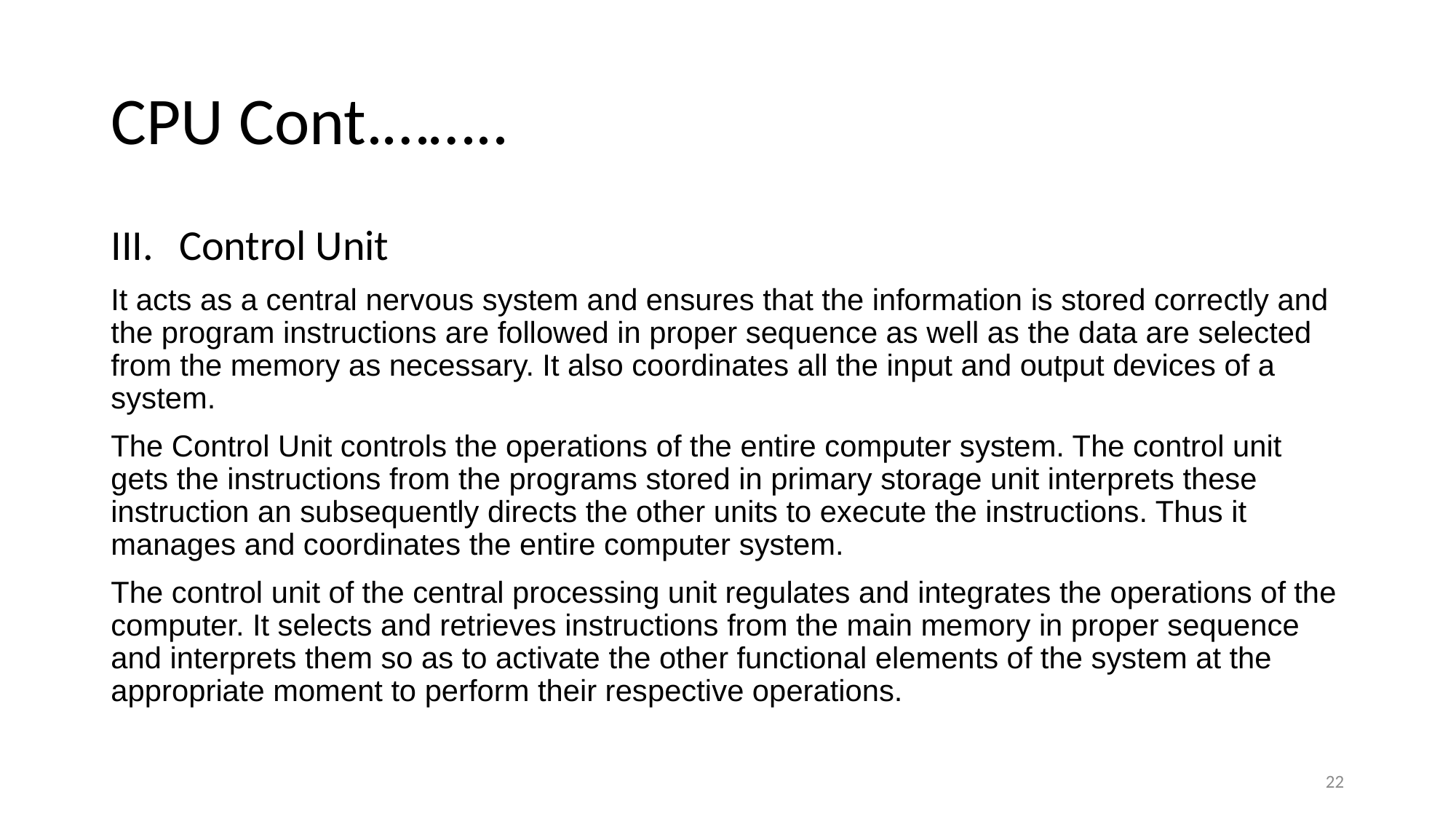

# CPU Cont.……..
Control Unit
It acts as a central nervous system and ensures that the information is stored correctly and the program instructions are followed in proper sequence as well as the data are selected from the memory as necessary. It also coordinates all the input and output devices of a system.
The Control Unit controls the operations of the entire computer system. The control unit gets the instructions from the programs stored in primary storage unit interprets these instruction an subsequently directs the other units to execute the instructions. Thus it manages and coordinates the entire computer system.
The control unit of the central processing unit regulates and integrates the operations of the computer. It selects and retrieves instructions from the main memory in proper sequence and interprets them so as to activate the other functional elements of the system at the appropriate moment to perform their respective operations.
22